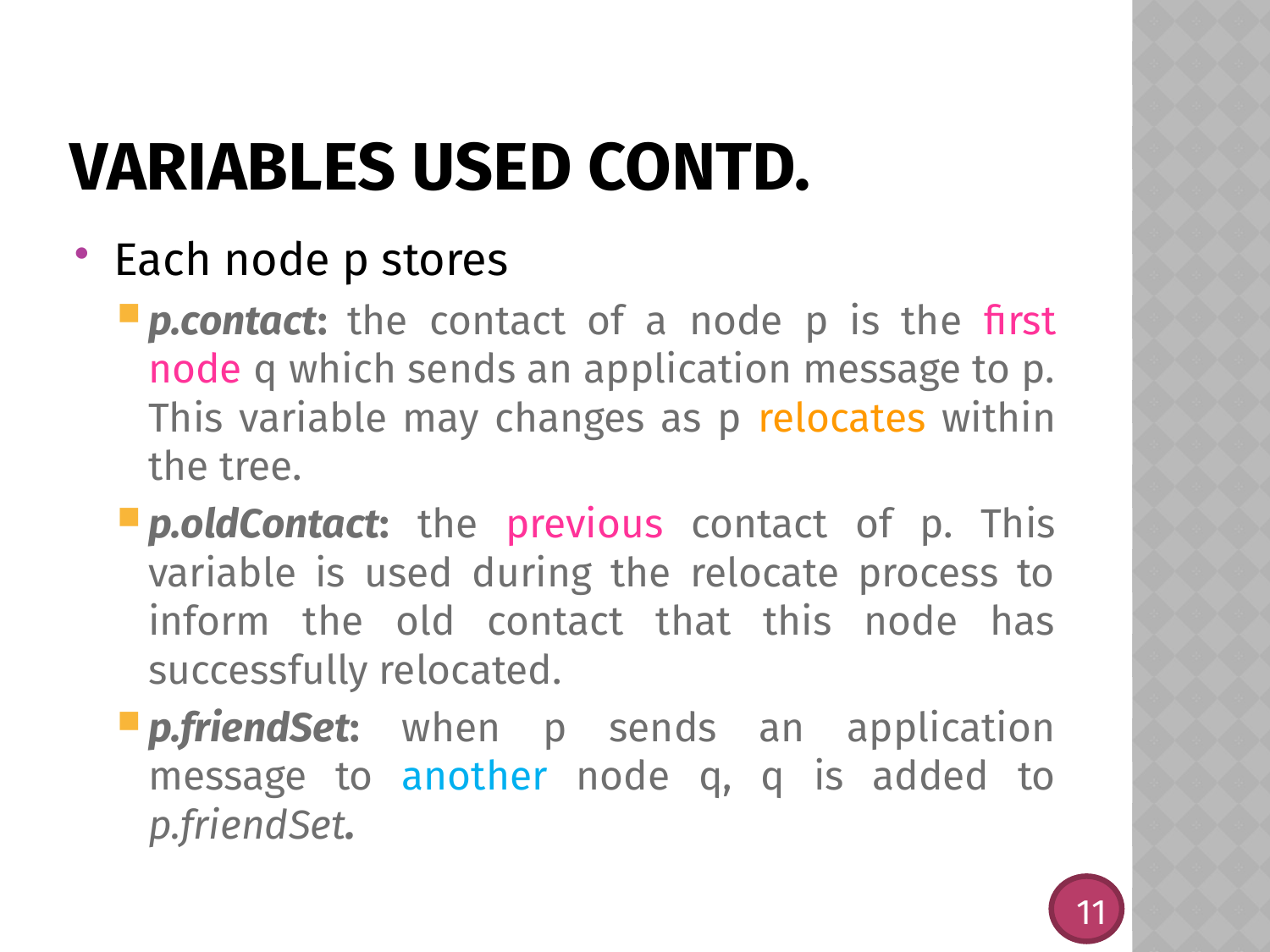

# Variables used contd.
Each node p stores
p.contact: the contact of a node p is the first node q which sends an application message to p. This variable may changes as p relocates within the tree.
p.oldContact: the previous contact of p. This variable is used during the relocate process to inform the old contact that this node has successfully relocated.
p.friendSet: when p sends an application message to another node q, q is added to p.friendSet.

11